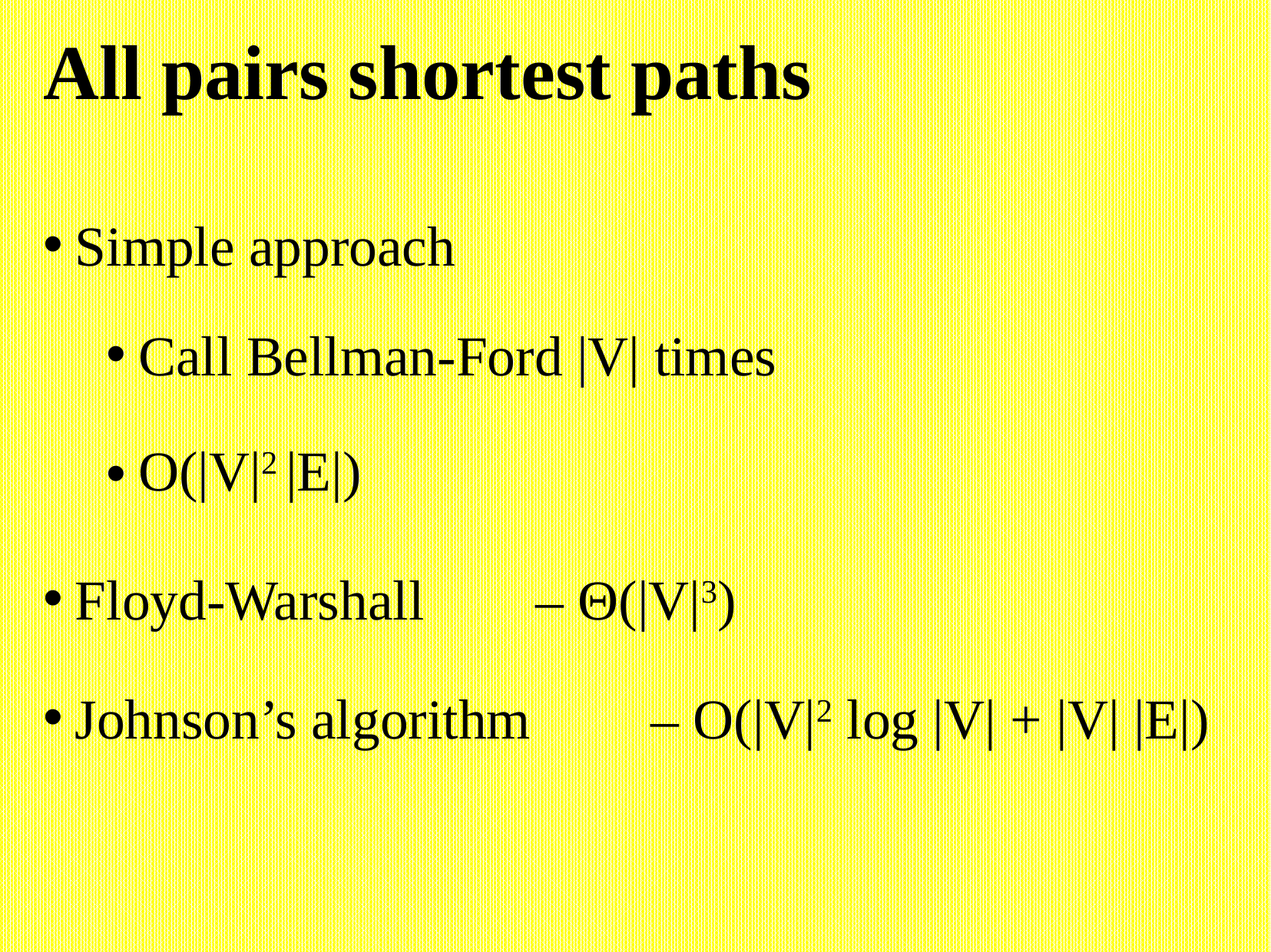

# All pairs shortest paths
Simple approach
Call Bellman-Ford |V| times
O(|V|2 |E|)
Floyd-Warshall 	– Θ(|V|3)
Johnson’s algorithm 	– O(|V|2 log |V| + |V| |E|)